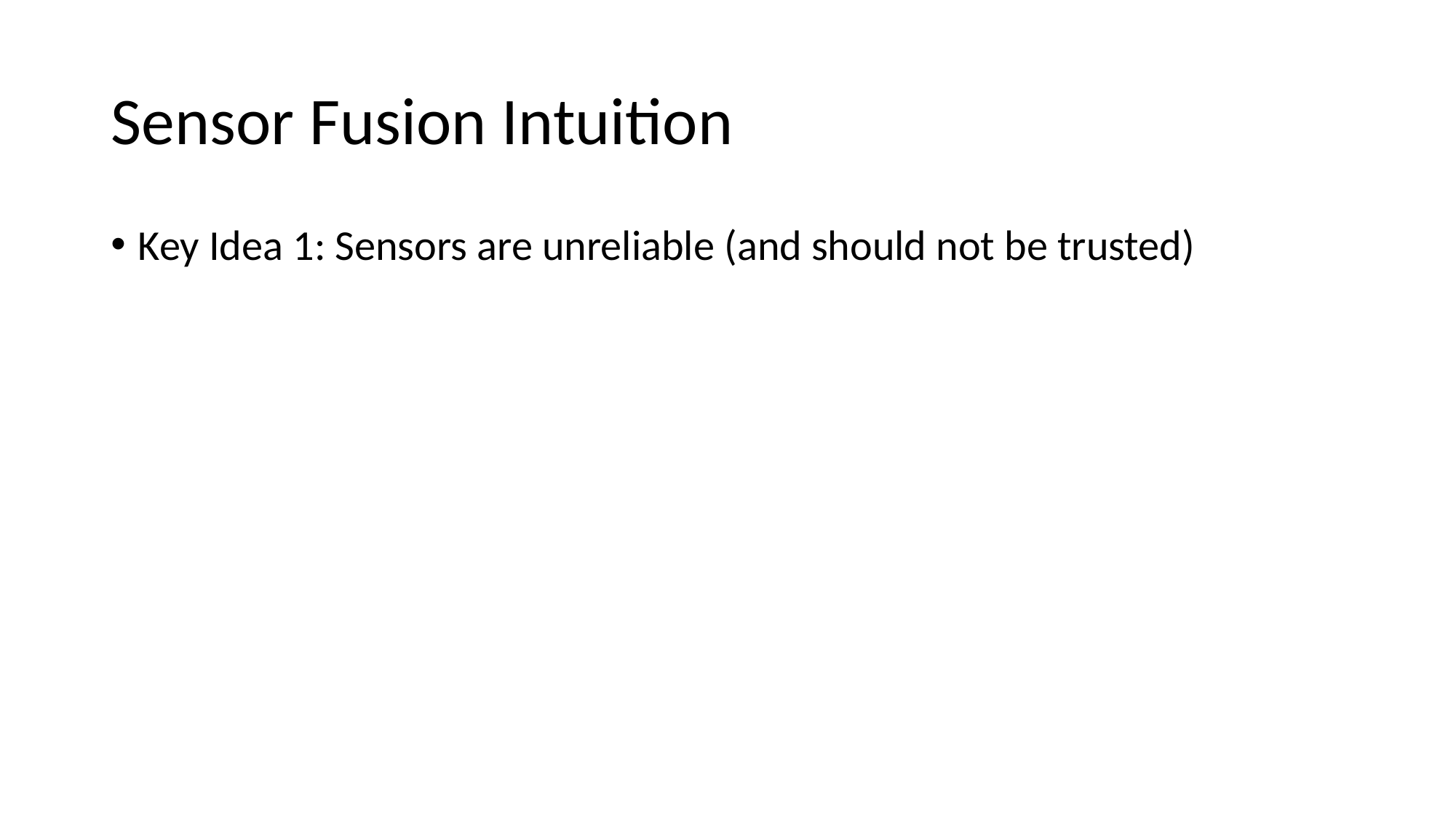

# Sensor Fusion Intuition
Key Idea 1: Sensors are unreliable (and should not be trusted)